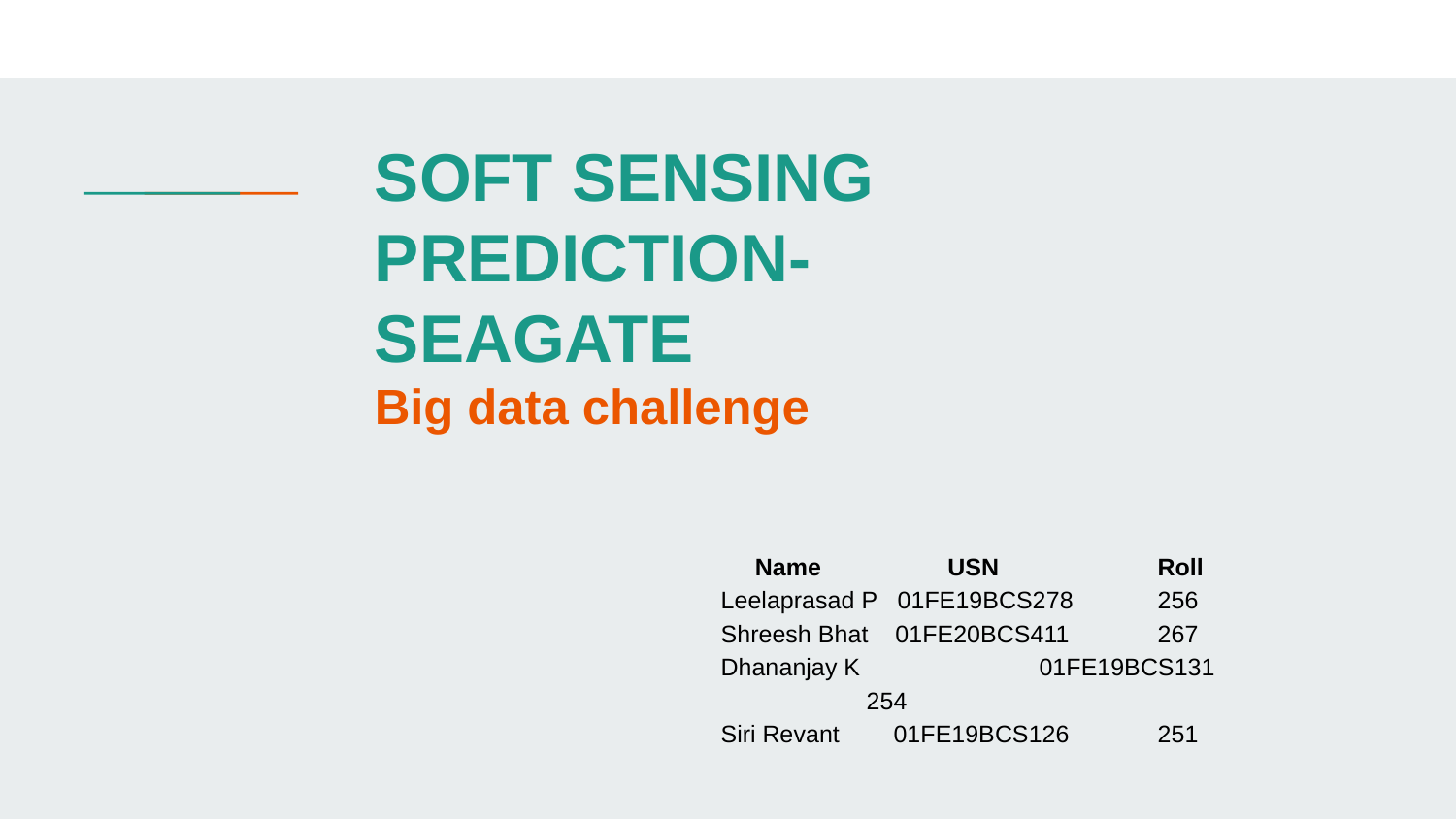

# SOFT SENSING PREDICTION- SEAGATE
Big data challenge
     Name 	            USN  	Roll
Leelaprasad P   01FE19BCS278 	256
Shreesh Bhat    01FE20BCS411 	267
Dhananjay K 	    01FE19BCS131 	254
Siri Revant 	    01FE19BCS126  	251